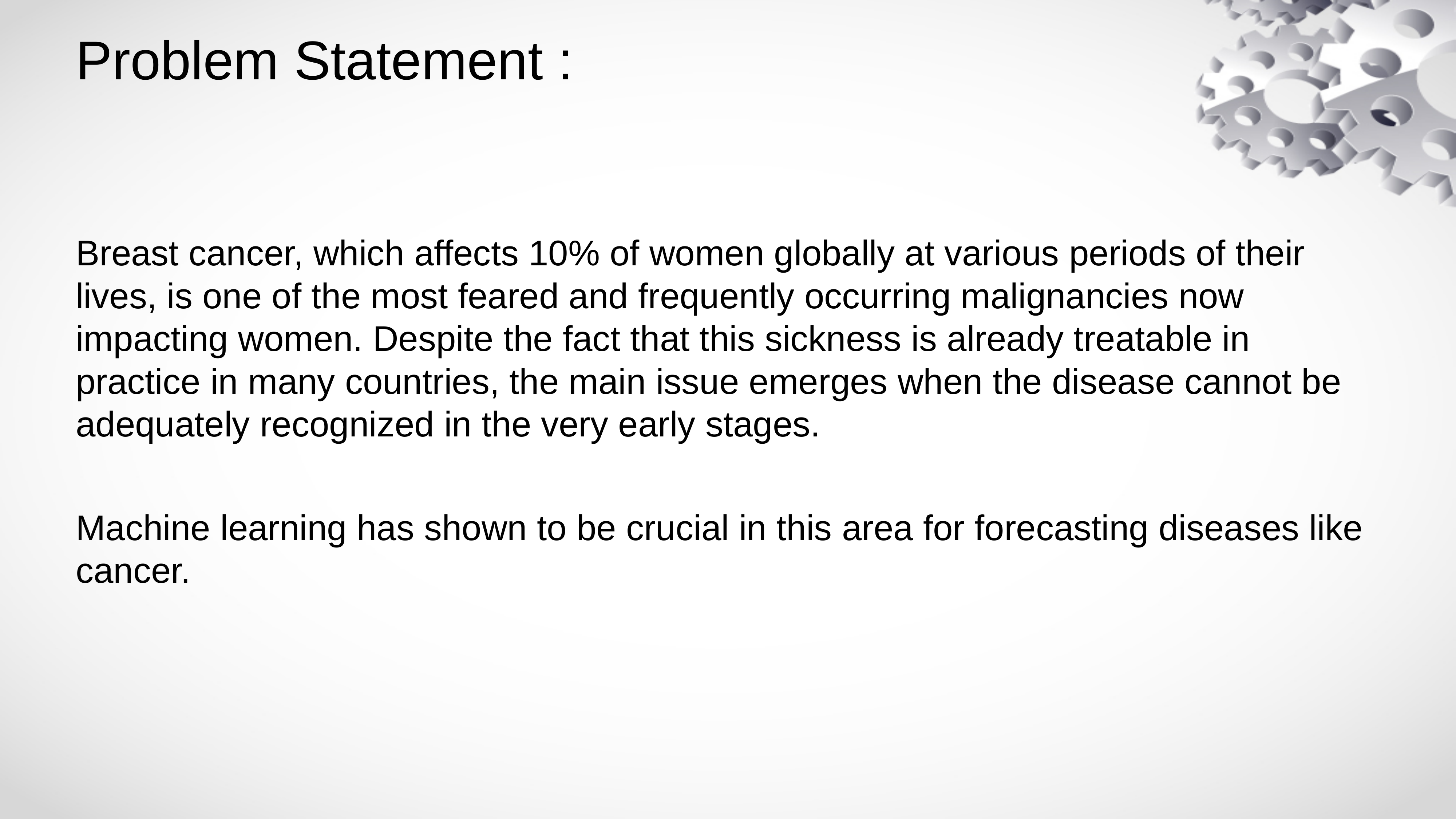

Breast cancer, which affects 10% of women globally at various periods of their lives, is one of the most feared and frequently occurring malignancies now impacting women. Despite the fact that this sickness is already treatable in practice in many countries, the main issue emerges when the disease cannot be adequately recognized in the very early stages.

Machine learning has shown to be crucial in this area for forecasting diseases like cancer.

# Problem Statement :